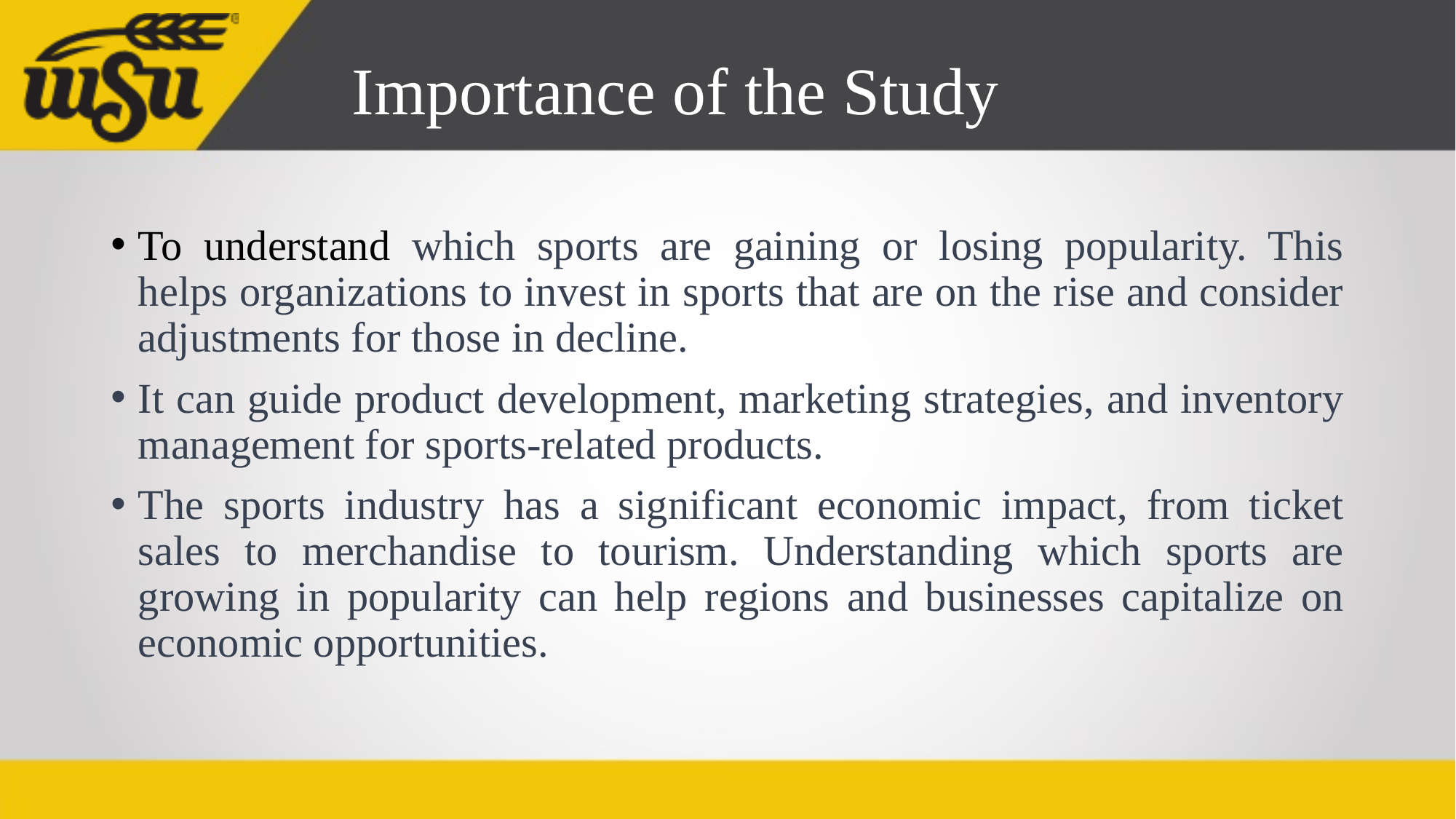

# Importance of the Study
To understand which sports are gaining or losing popularity. This helps organizations to invest in sports that are on the rise and consider adjustments for those in decline.
It can guide product development, marketing strategies, and inventory management for sports-related products.
The sports industry has a significant economic impact, from ticket sales to merchandise to tourism. Understanding which sports are growing in popularity can help regions and businesses capitalize on economic opportunities.